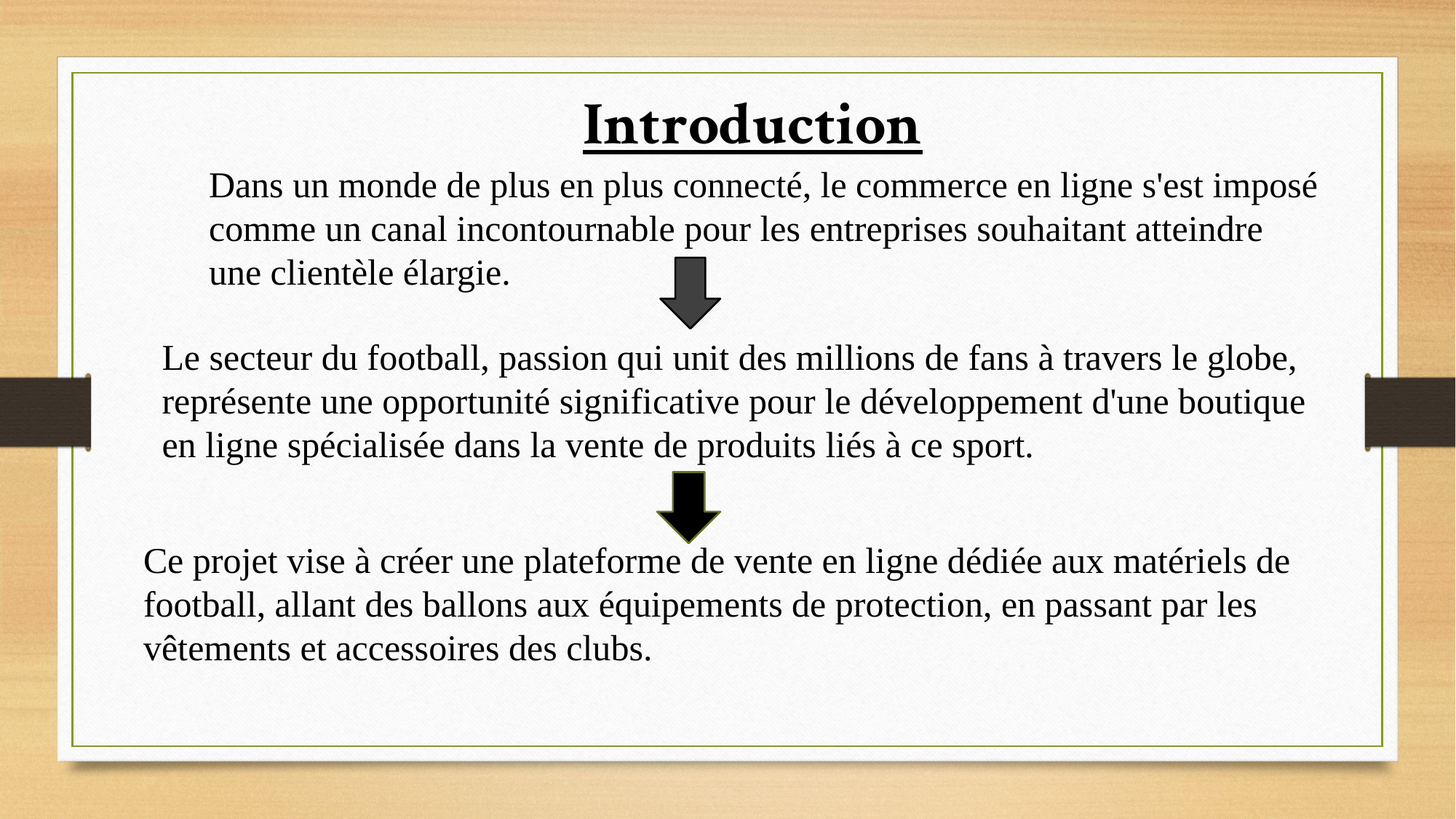

Introduction
Dans un monde de plus en plus connecté, le commerce en ligne s'est imposé comme un canal incontournable pour les entreprises souhaitant atteindre une clientèle élargie.

Le secteur du football, passion qui unit des millions de fans à travers le globe, représente une opportunité significative pour le développement d'une boutique en ligne spécialisée dans la vente de produits liés à ce sport.

Ce projet vise à créer une plateforme de vente en ligne dédiée aux matériels de football, allant des ballons aux équipements de protection, en passant par les vêtements et accessoires des clubs.